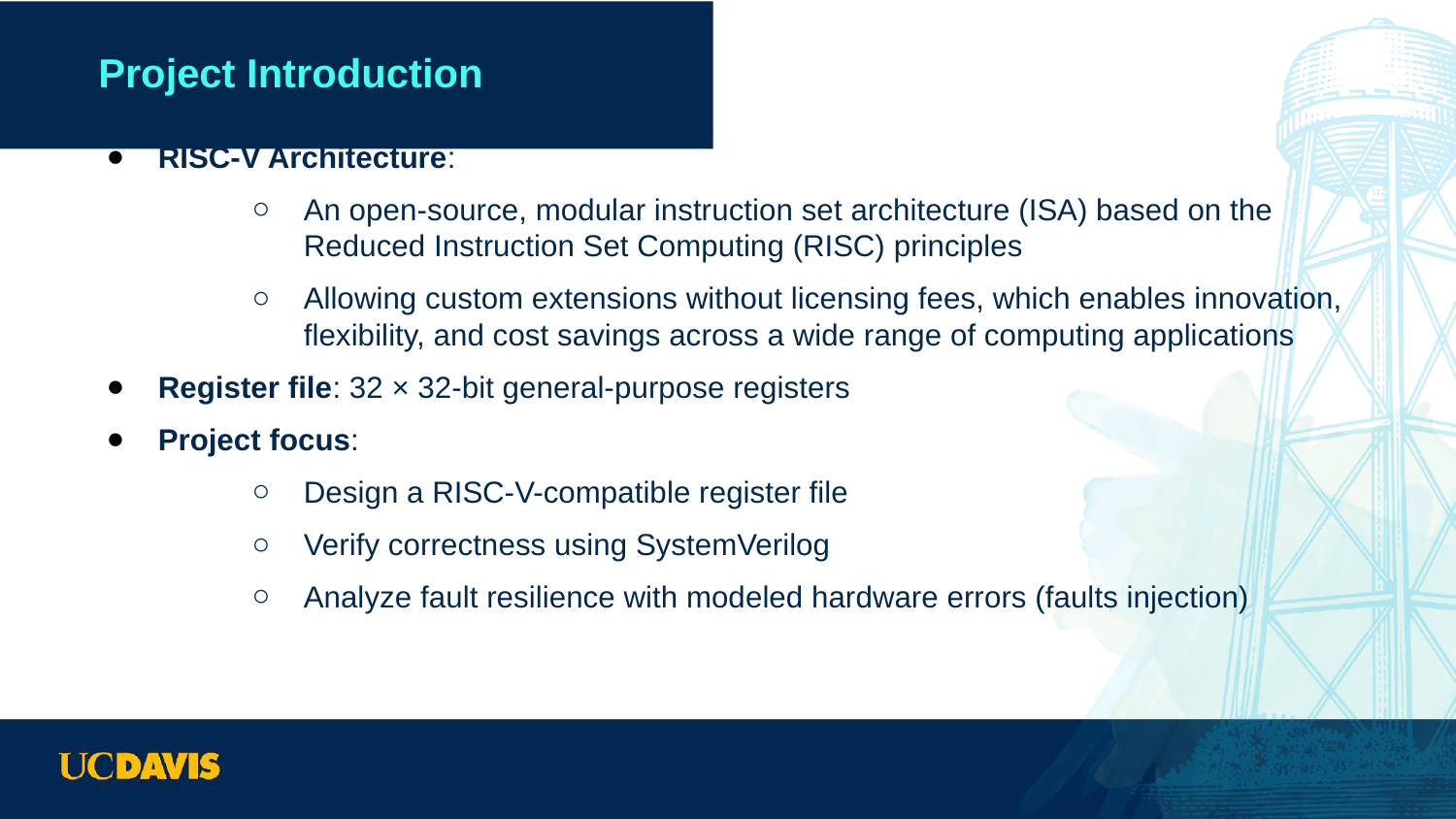

# Project Introduction
RISC-V Architecture:
An open-source, modular instruction set architecture (ISA) based on the Reduced Instruction Set Computing (RISC) principles
Allowing custom extensions without licensing fees, which enables innovation, flexibility, and cost savings across a wide range of computing applications
Register file: 32 × 32-bit general-purpose registers
Project focus:
Design a RISC-V-compatible register file
Verify correctness using SystemVerilog
Analyze fault resilience with modeled hardware errors (faults injection)